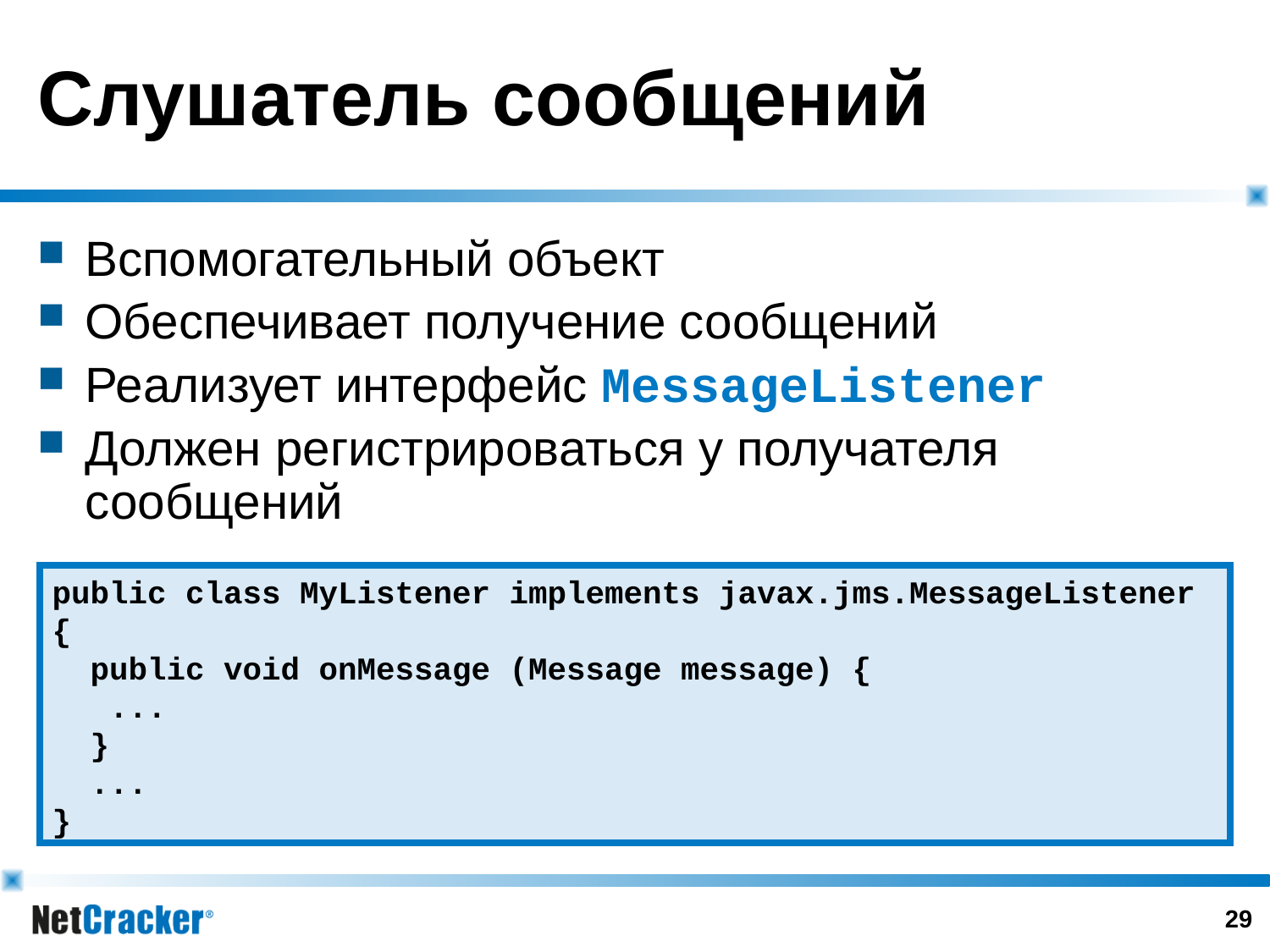

# Слушатель сообщений
Вспомогательный объект
Обеспечивает получение сообщений
Реализует интерфейс MessageListener
Должен регистрироваться у получателя сообщений

public class MyListener implements javax.jms.MessageListener {
  public void onMessage (Message message) {
   ...
  }
  ...
}
29